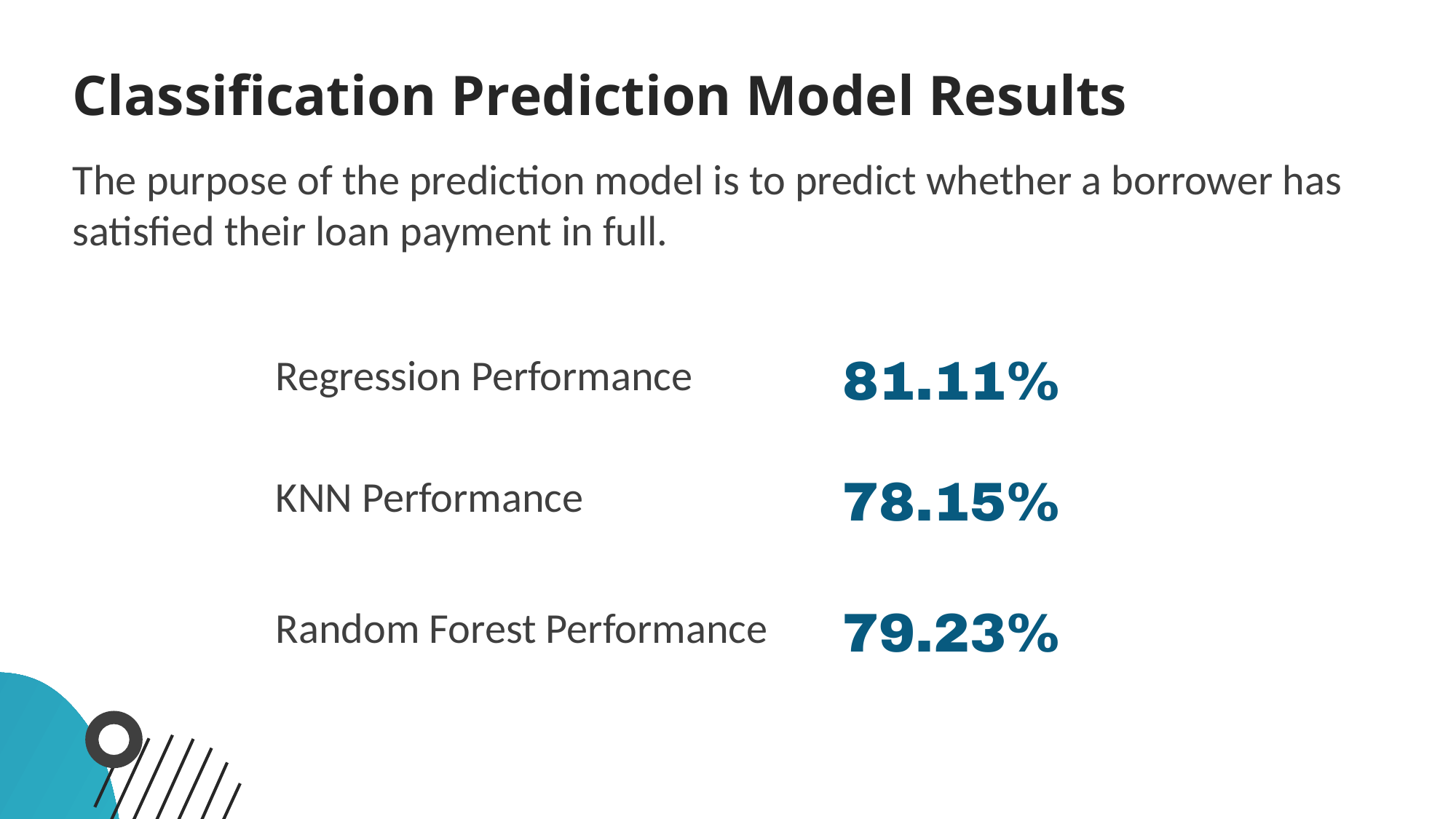

# Classification Prediction Model Results
The purpose of the prediction model is to predict whether a borrower has satisfied their loan payment in full.
81.11%
Regression Performance
78.15%
KNN Performance
79.23%
Random Forest Performance